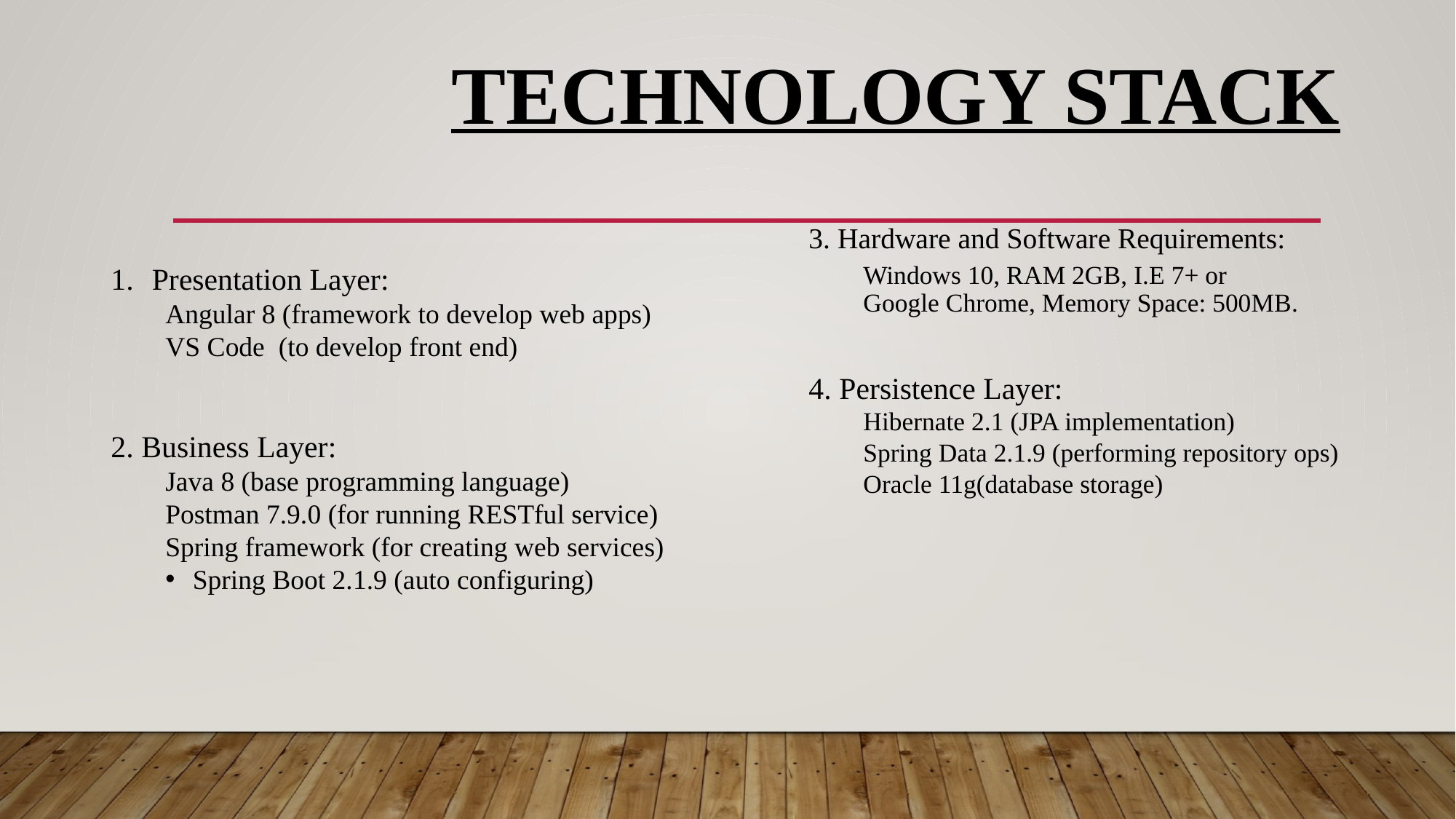

# Technology Stack

Presentation Layer:
Angular 8 (framework to develop web apps)
VS Code  (to develop front end)

2. Business Layer:
Java 8 (base programming language)
Postman 7.9.0 (for running RESTful service)
Spring framework (for creating web services)
Spring Boot 2.1.9 (auto configuring)

3. Hardware and Software Requirements:
Windows 10, RAM 2GB, I.E 7+ or Google Chrome, Memory Space: 500MB.

4. Persistence Layer:
Hibernate 2.1 (JPA implementation)
Spring Data 2.1.9 (performing repository ops)
Oracle 11g(database storage)